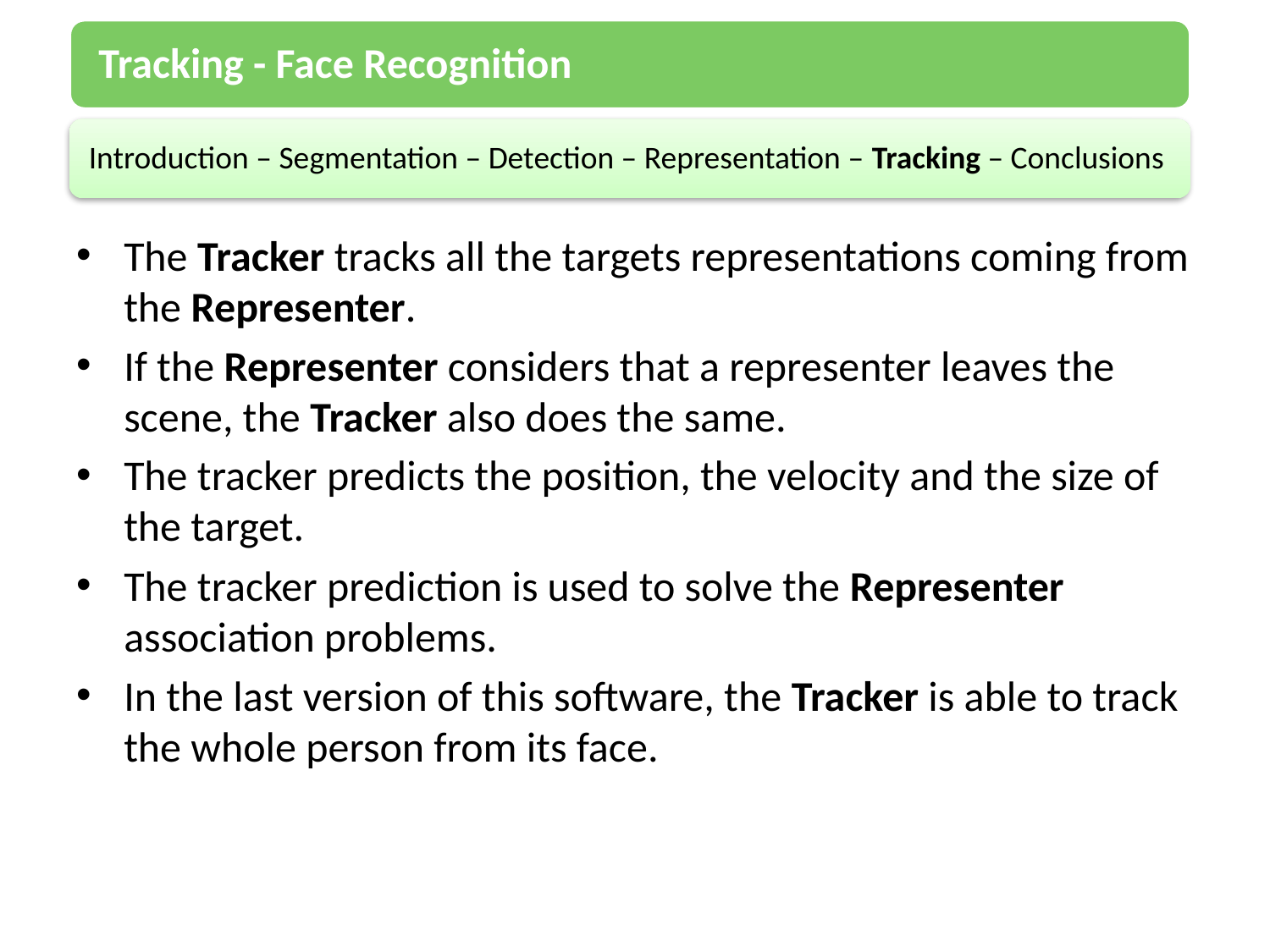

Tracking - Face Recognition

Introduction – Segmentation – Detection – Representation – Tracking – Conclusions
The Tracker tracks all the targets representations coming from the Representer.
If the Representer considers that a representer leaves the scene, the Tracker also does the same.
The tracker predicts the position, the velocity and the size of the target.
The tracker prediction is used to solve the Representer association problems.
In the last version of this software, the Tracker is able to track the whole person from its face.